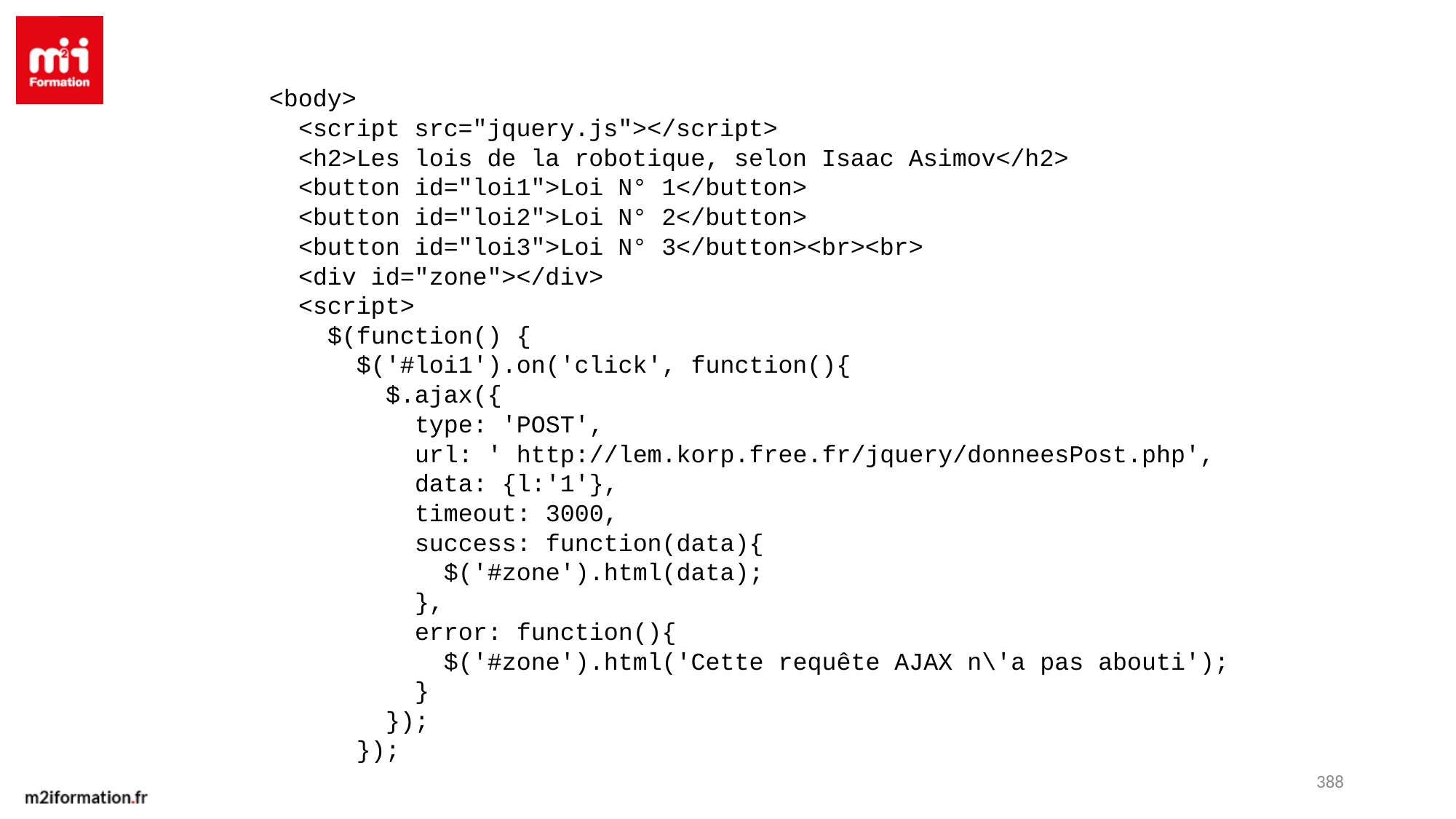

<body>
    <script src="jquery.js"></script>
    <h2>Les lois de la robotique, selon Isaac Asimov</h2>
    <button id="loi1">Loi N° 1</button>
    <button id="loi2">Loi N° 2</button>
    <button id="loi3">Loi N° 3</button><br><br>
    <div id="zone"></div>
    <script>
      $(function() {
        $('#loi1').on('click', function(){
          $.ajax({
            type: 'POST',
            url: ' http://lem.korp.free.fr/jquery/donneesPost.php',
            data: {l:'1'},
            timeout: 3000,
            success: function(data){
              $('#zone').html(data);
            },
            error: function(){
              $('#zone').html('Cette requête AJAX n\'a pas abouti');
            }
          });
        });
388